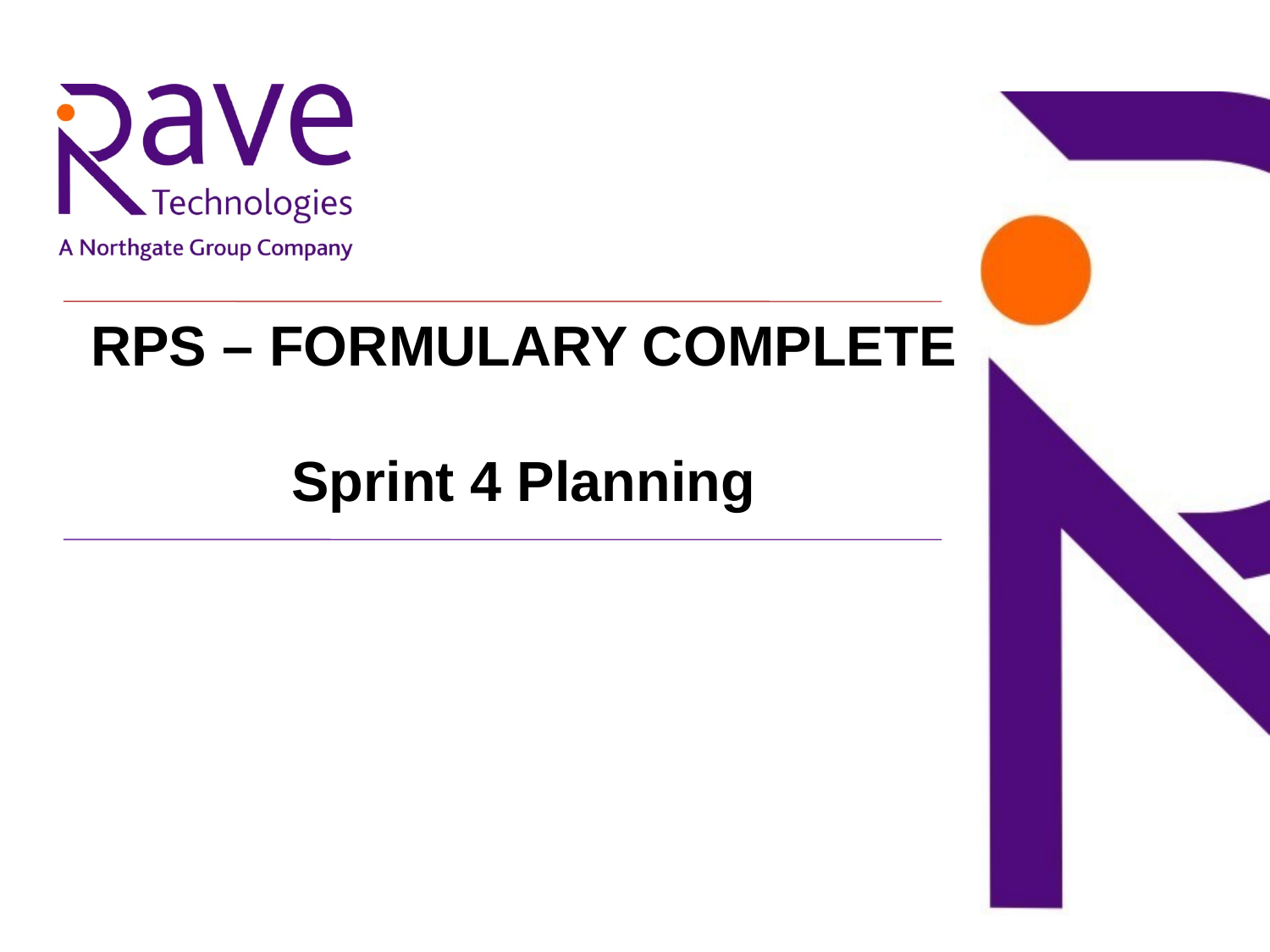

RPS – FORMULARY COMPLETE

Sprint 4 Planning